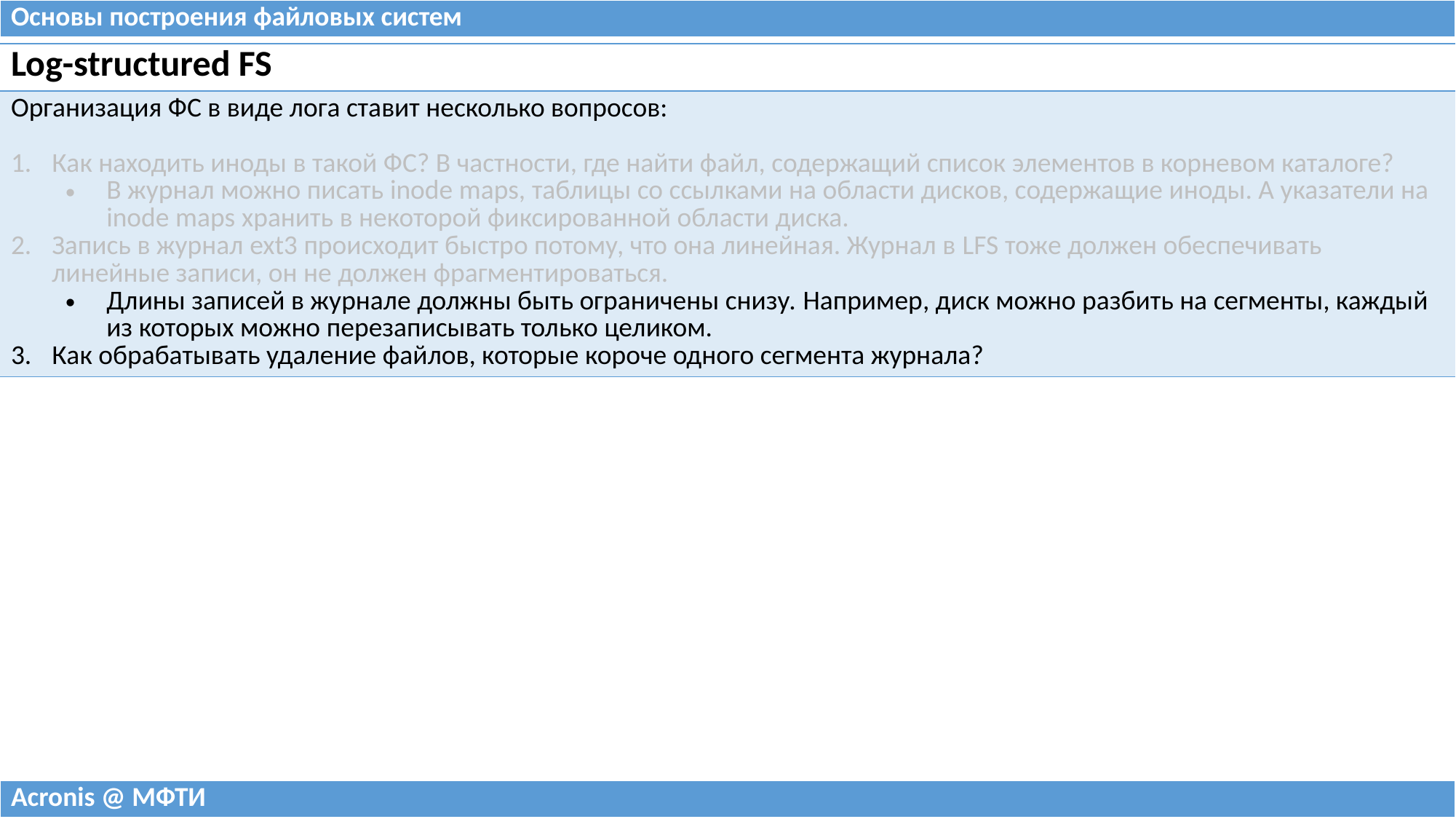

| Основы построения файловых систем |
| --- |
| Log-structured FS |
| --- |
| Организация ФС в виде лога ставит несколько вопросов: Как находить иноды в такой ФС? В частности, где найти файл, содержащий список элементов в корневом каталоге? В журнал можно писать inode maps, таблицы со ссылками на области дисков, содержащие иноды. А указатели на inode maps хранить в некоторой фиксированной области диска. Запись в журнал ext3 происходит быстро потому, что она линейная. Журнал в LFS тоже должен обеспечивать линейные записи, он не должен фрагментироваться. Длины записей в журнале должны быть ограничены снизу. Например, диск можно разбить на сегменты, каждый из которых можно перезаписывать только целиком. Как обрабатывать удаление файлов, которые короче одного сегмента журнала? |
| Acronis @ МФТИ |
| --- |